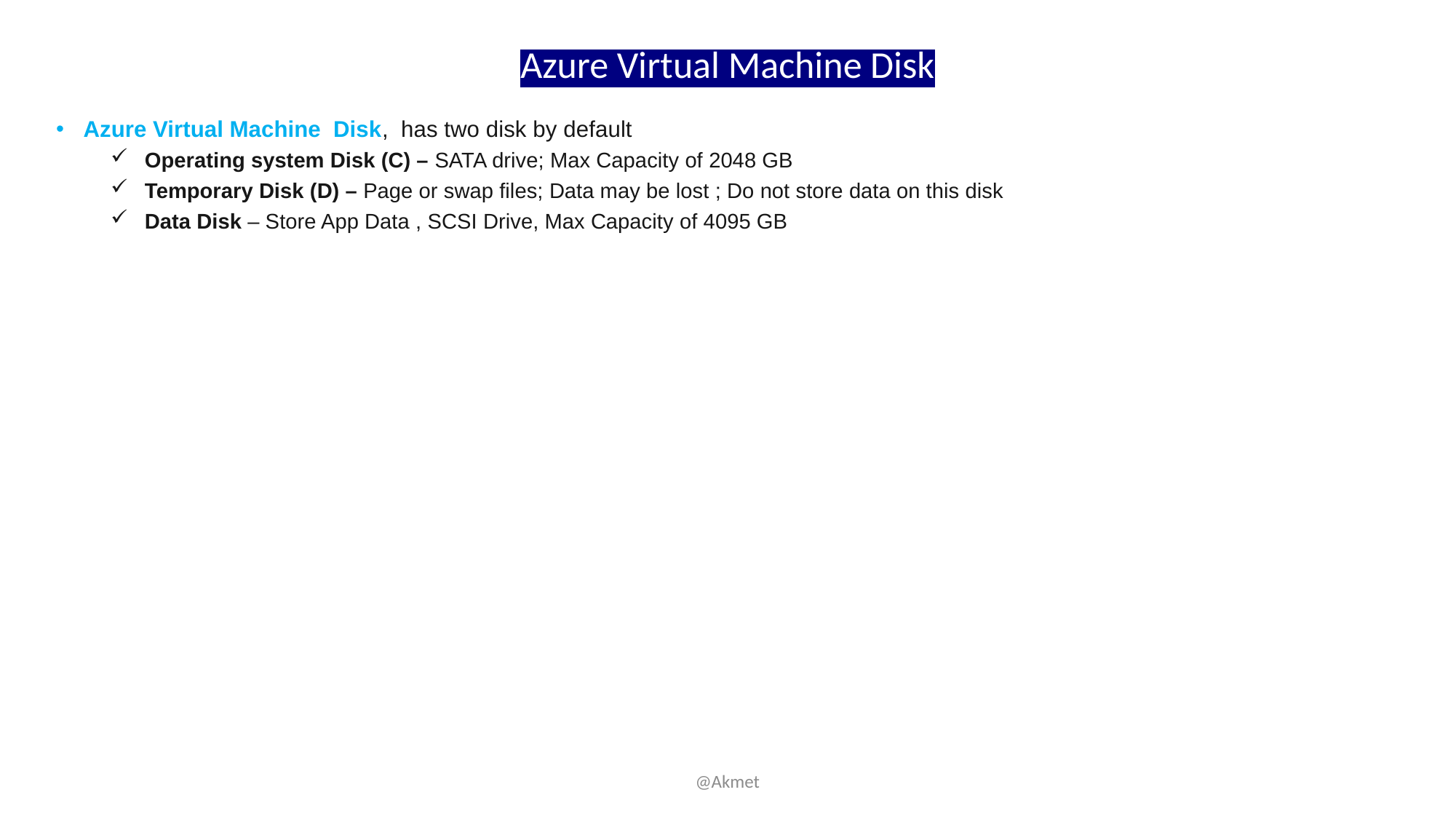

Azure Virtual Machine Disk
Azure Virtual Machine  Disk,  has two disk by default
Operating system Disk (C) – SATA drive; Max Capacity of 2048 GB
Temporary Disk (D) – Page or swap files; Data may be lost ; Do not store data on this disk
Data Disk – Store App Data , SCSI Drive, Max Capacity of 4095 GB
@Akmet